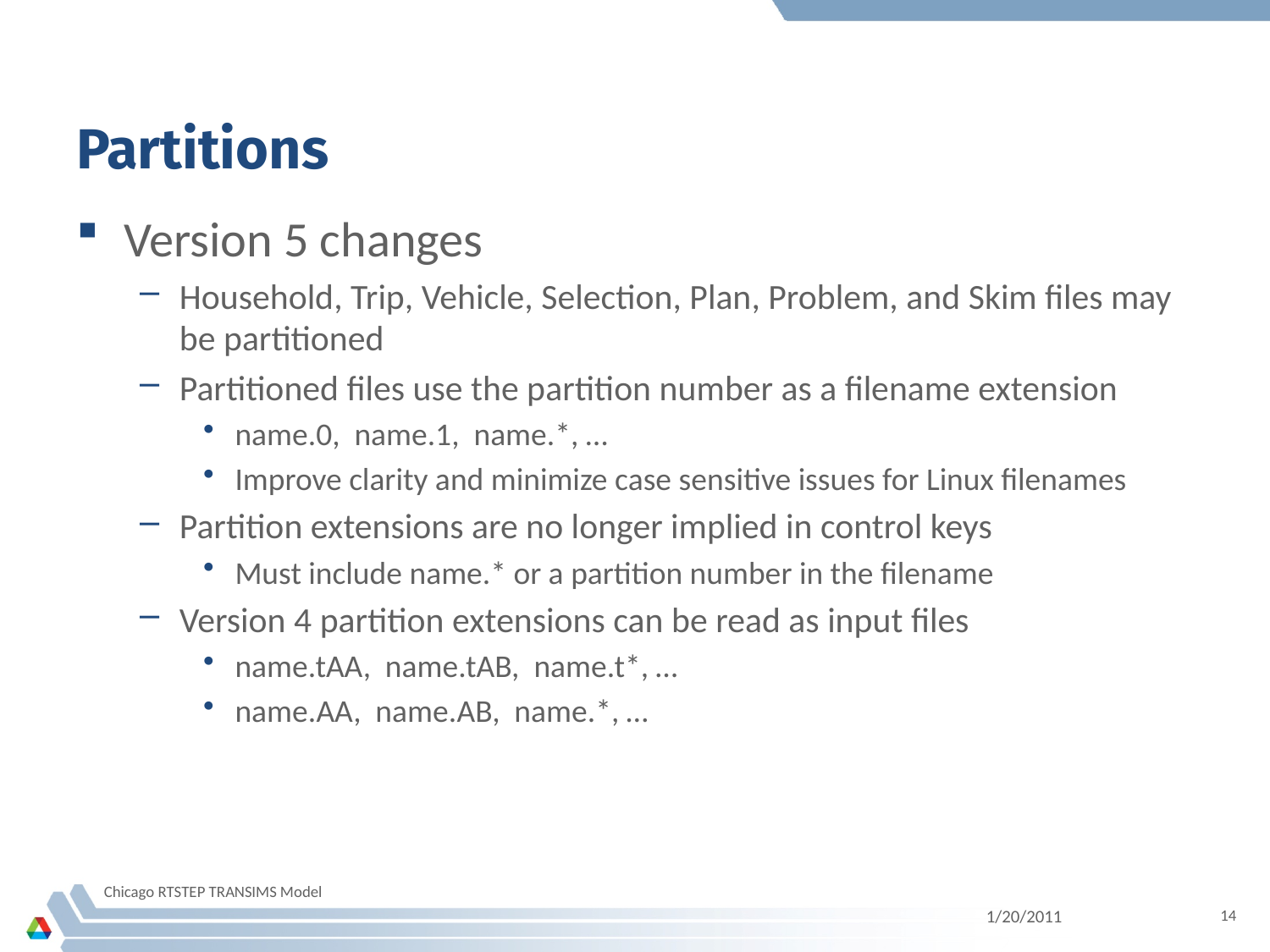

# Partitions
Version 5 changes
Household, Trip, Vehicle, Selection, Plan, Problem, and Skim files may be partitioned
Partitioned files use the partition number as a filename extension
name.0,  name.1,  name.*, …
Improve clarity and minimize case sensitive issues for Linux filenames
Partition extensions are no longer implied in control keys
Must include name.* or a partition number in the filename
Version 4 partition extensions can be read as input files
name.tAA,  name.tAB,  name.t*, …
name.AA,  name.AB,  name.*, …

Chicago RTSTEP TRANSIMS Model
1/20/2011
14